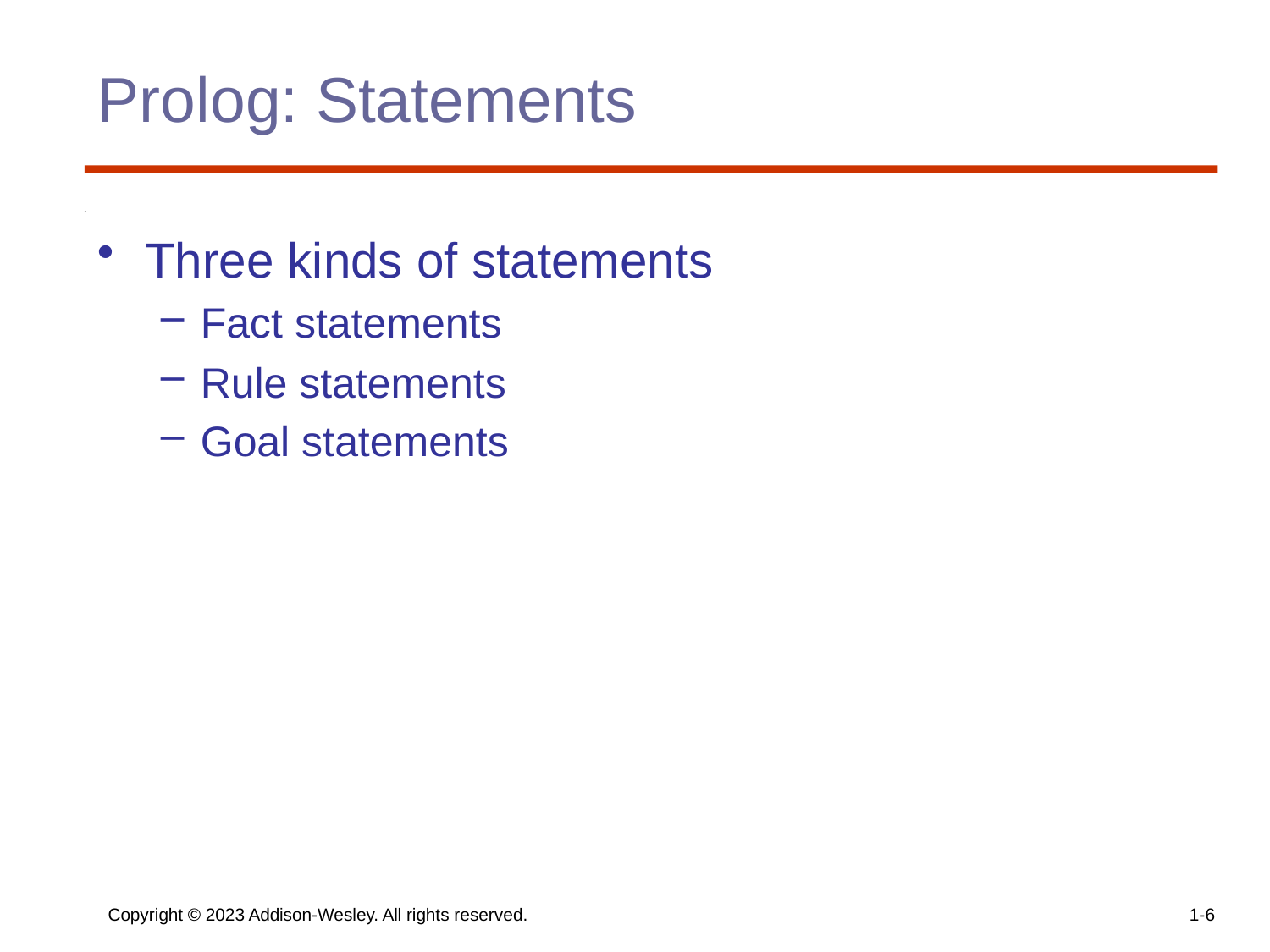

# Prolog: Statements
Three kinds of statements
Fact statements
Rule statements
Goal statements

Copyright © 2023 Addison-Wesley. All rights reserved.
1-6